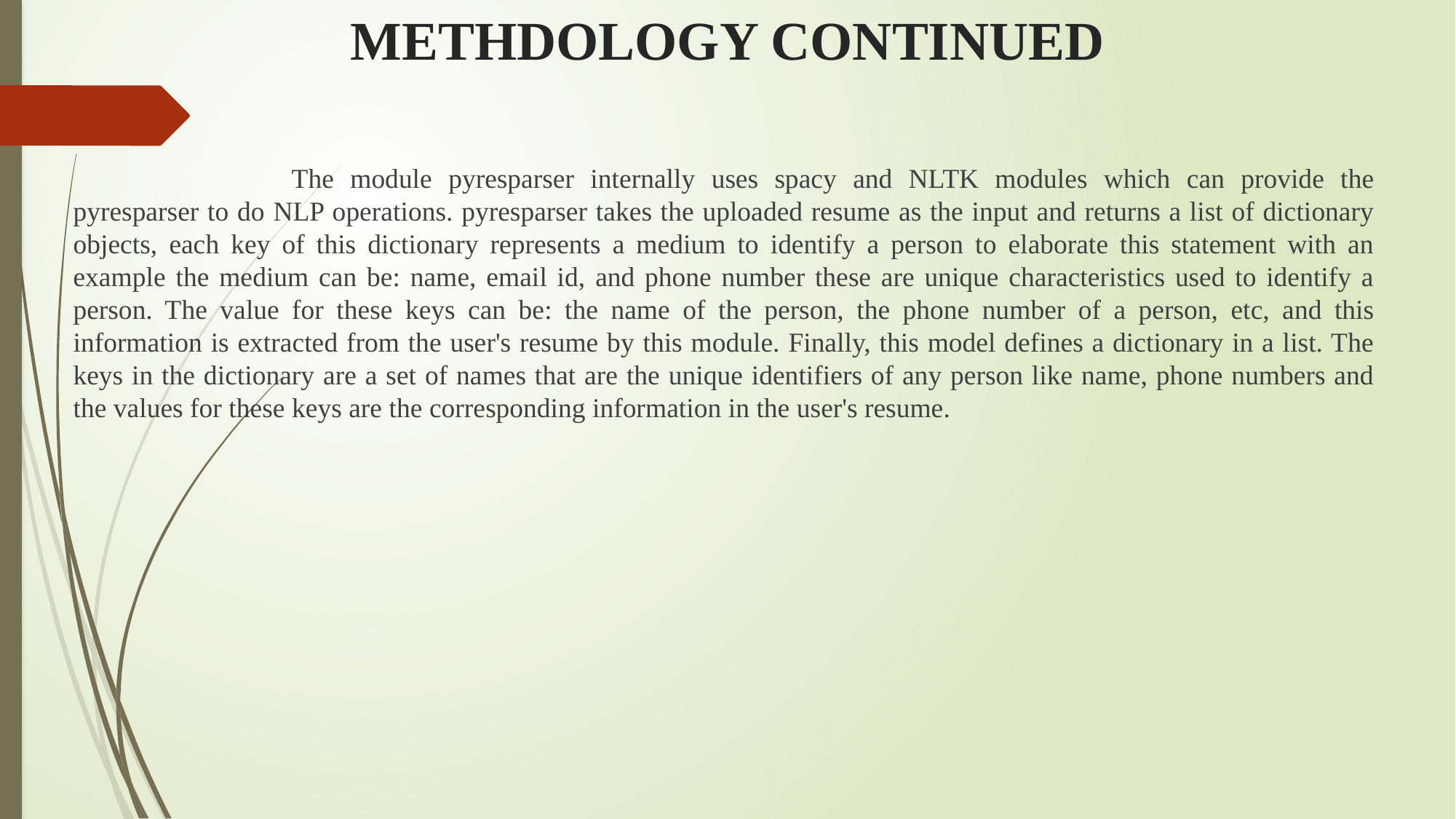

# METHDOLOGY CONTINUED
		The module pyresparser internally uses spacy and NLTK modules which can provide the pyresparser to do NLP operations. pyresparser takes the uploaded resume as the input and returns a list of dictionary objects, each key of this dictionary represents a medium to identify a person to elaborate this statement with an example the medium can be: name, email id, and phone number these are unique characteristics used to identify a person. The value for these keys can be: the name of the person, the phone number of a person, etc, and this information is extracted from the user's resume by this module. Finally, this model defines a dictionary in a list. The keys in the dictionary are a set of names that are the unique identifiers of any person like name, phone numbers and the values for these keys are the corresponding information in the user's resume.